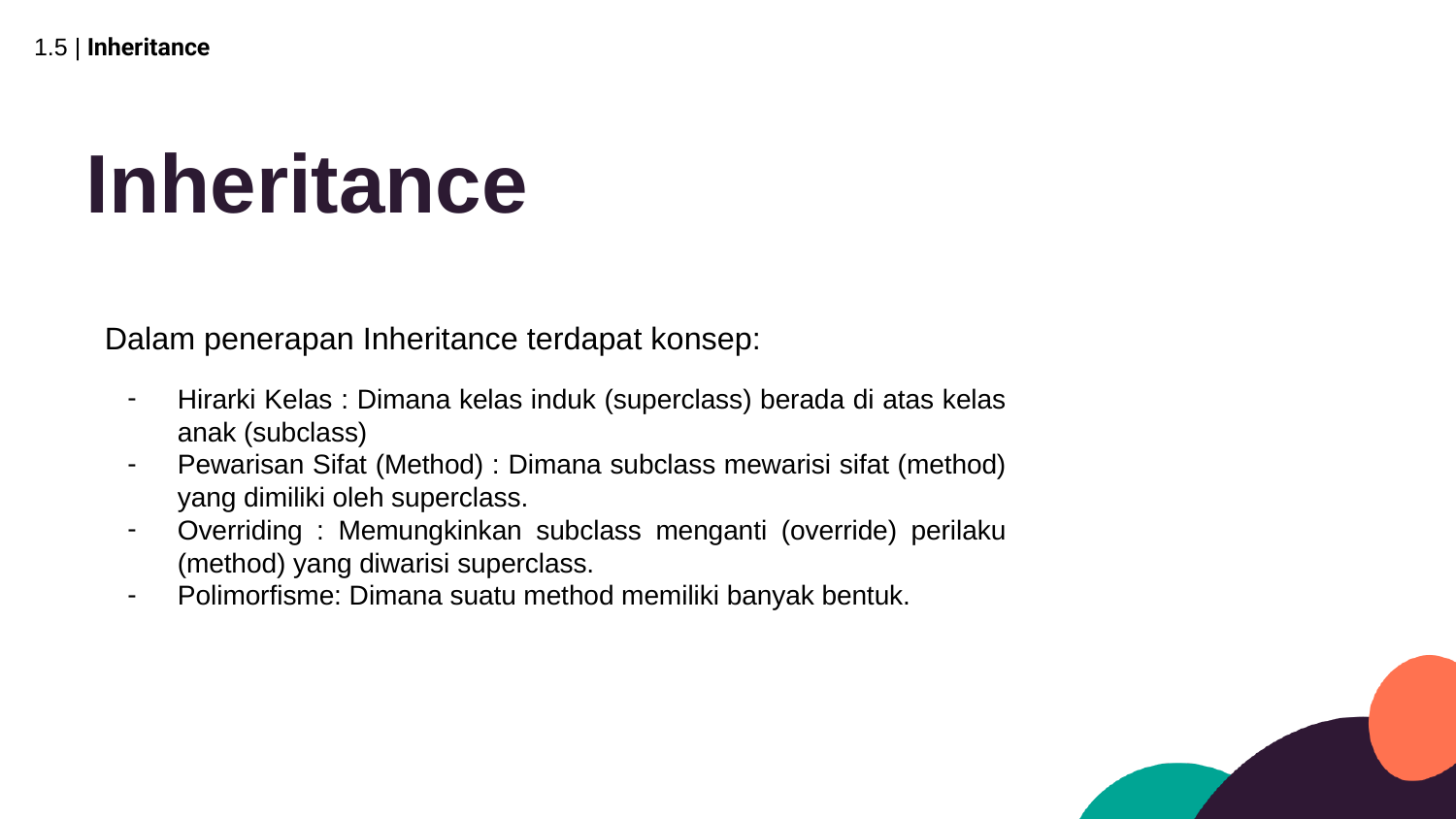

1.5 | Inheritance
Inheritance

Dalam penerapan Inheritance terdapat konsep:

Hirarki Kelas : Dimana kelas induk (superclass) berada di atas kelas anak (subclass)
Pewarisan Sifat (Method) : Dimana subclass mewarisi sifat (method) yang dimiliki oleh superclass.
Overriding : Memungkinkan subclass menganti (override) perilaku (method) yang diwarisi superclass.
Polimorfisme: Dimana suatu method memiliki banyak bentuk.